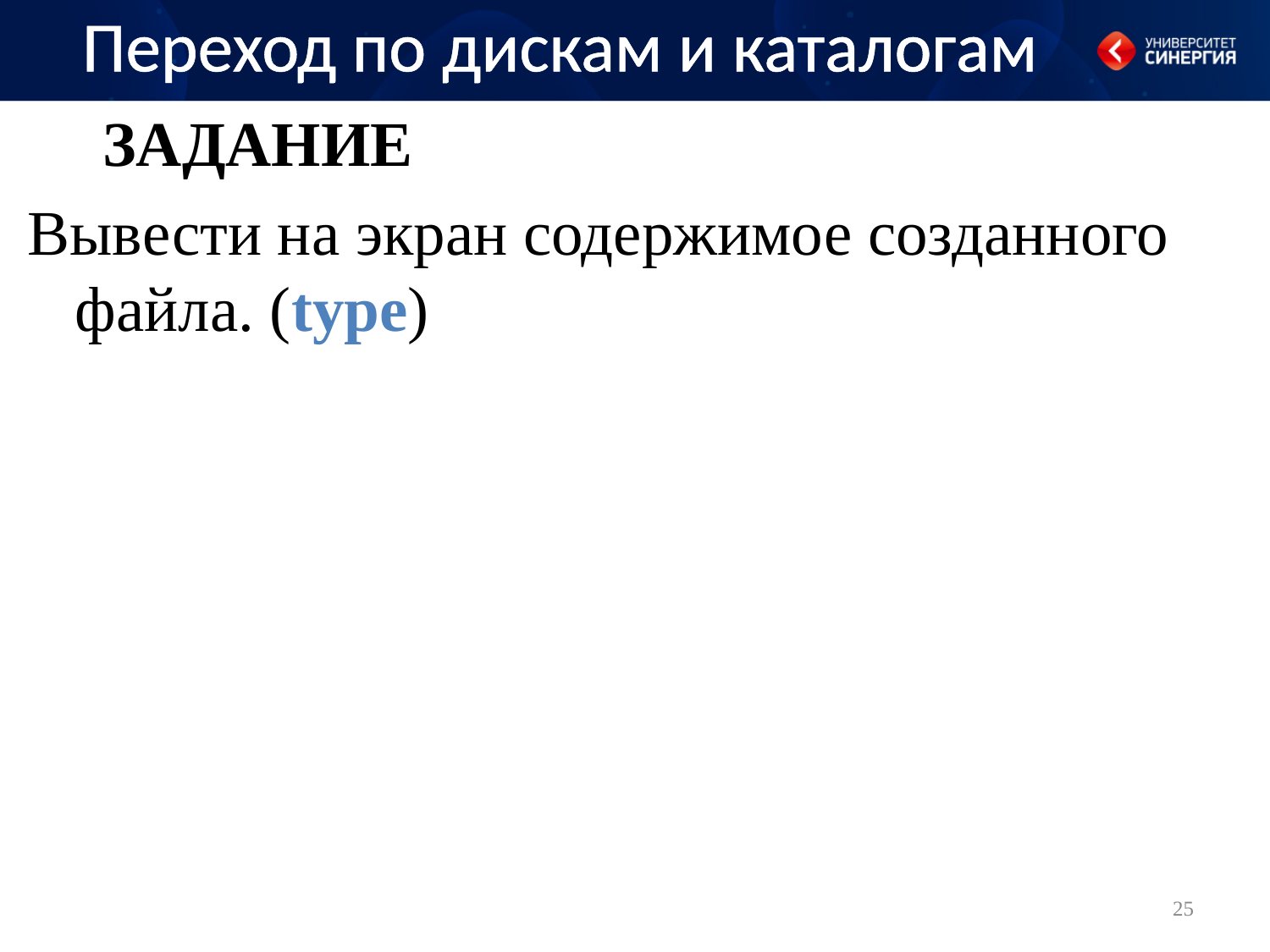

# Переход по дискам и каталогам
Задание
Вывести на экран содержимое созданного файла. (type)
25